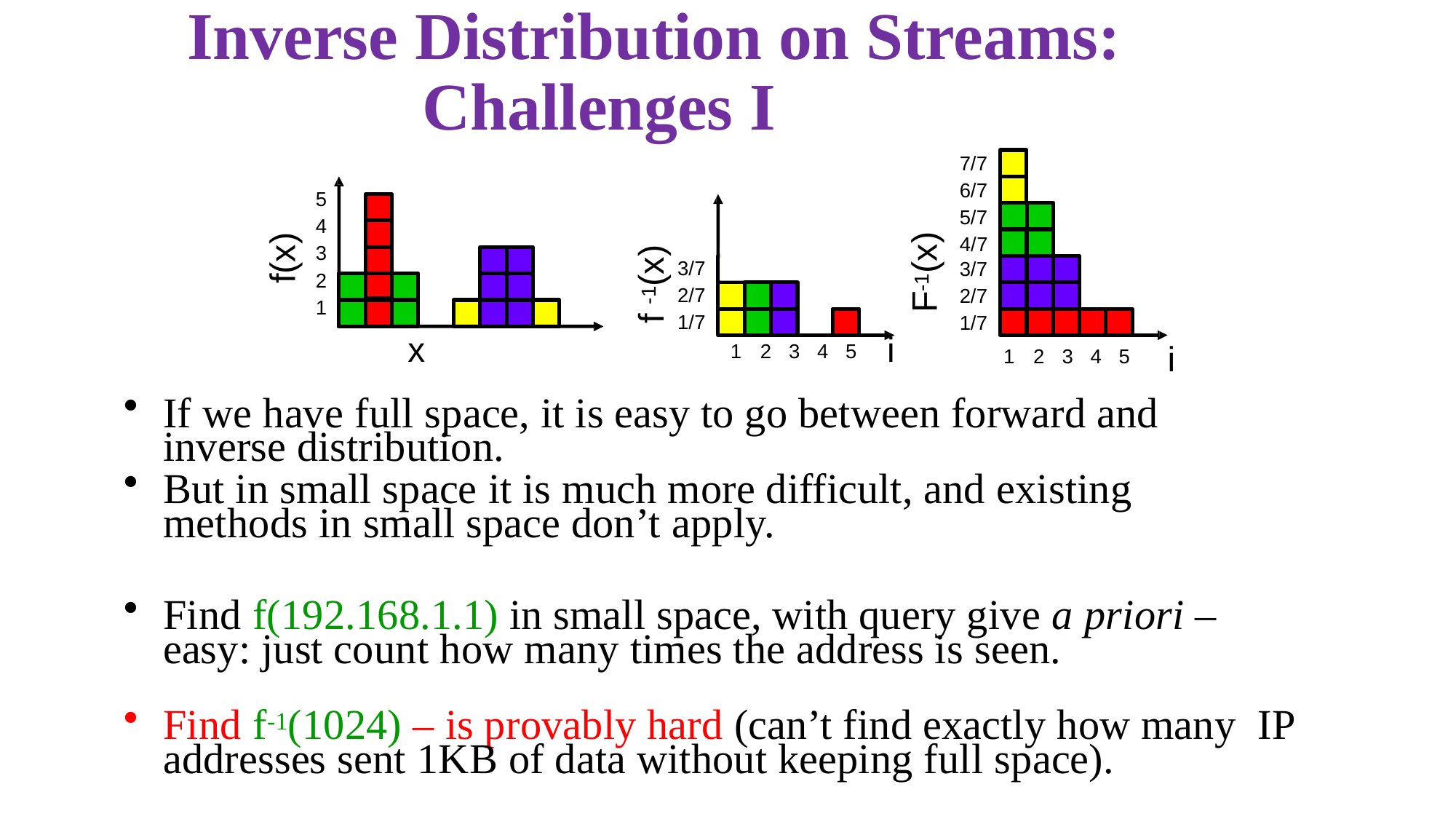

# Inverse Distribution on Streams:  Challenges I
7/7
6/7
5/7
4/7
3/7
2/7
1/7

5
4
3
2
1

F-1(x)

f(x)
f -1(x)

3/7
2/7
1/7

x	i

i
1	2	3	4	5
1	2	3	4	5
If we have full space, it is easy to go between forward and  inverse distribution.
But in small space it is much more difficult, and existing  methods in small space don’t apply.

Find f(192.168.1.1) in small space, with query give a priori –  easy: just count how many times the address is seen.

Find f-1(1024) – is provably hard (can’t find exactly how many  IP addresses sent 1KB of data without keeping full space).